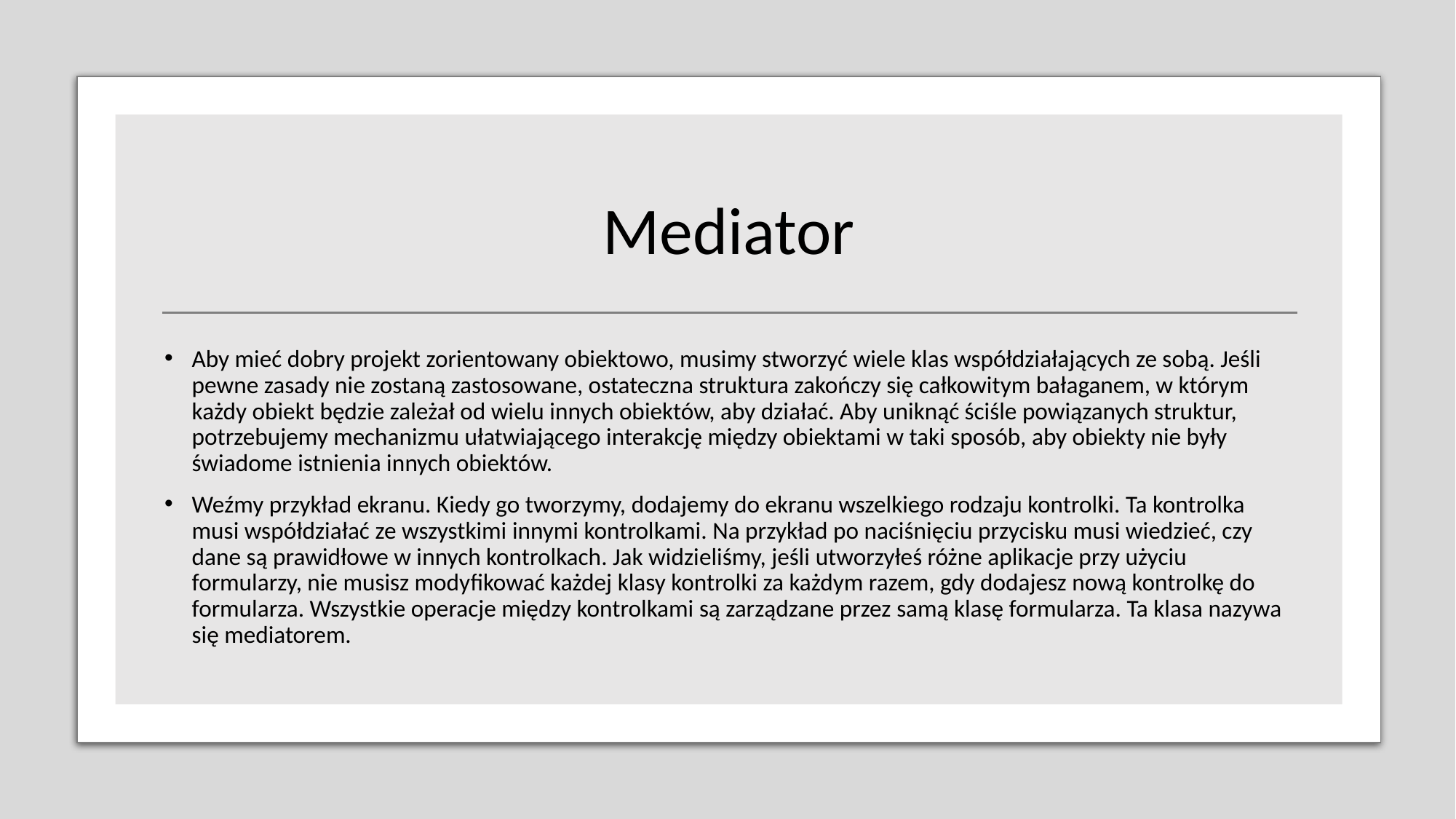

# Mediator
Aby mieć dobry projekt zorientowany obiektowo, musimy stworzyć wiele klas współdziałających ze sobą. Jeśli pewne zasady nie zostaną zastosowane, ostateczna struktura zakończy się całkowitym bałaganem, w którym każdy obiekt będzie zależał od wielu innych obiektów, aby działać. Aby uniknąć ściśle powiązanych struktur, potrzebujemy mechanizmu ułatwiającego interakcję między obiektami w taki sposób, aby obiekty nie były świadome istnienia innych obiektów.
Weźmy przykład ekranu. Kiedy go tworzymy, dodajemy do ekranu wszelkiego rodzaju kontrolki. Ta kontrolka musi współdziałać ze wszystkimi innymi kontrolkami. Na przykład po naciśnięciu przycisku musi wiedzieć, czy dane są prawidłowe w innych kontrolkach. Jak widzieliśmy, jeśli utworzyłeś różne aplikacje przy użyciu formularzy, nie musisz modyfikować każdej klasy kontrolki za każdym razem, gdy dodajesz nową kontrolkę do formularza. Wszystkie operacje między kontrolkami są zarządzane przez samą klasę formularza. Ta klasa nazywa się mediatorem.